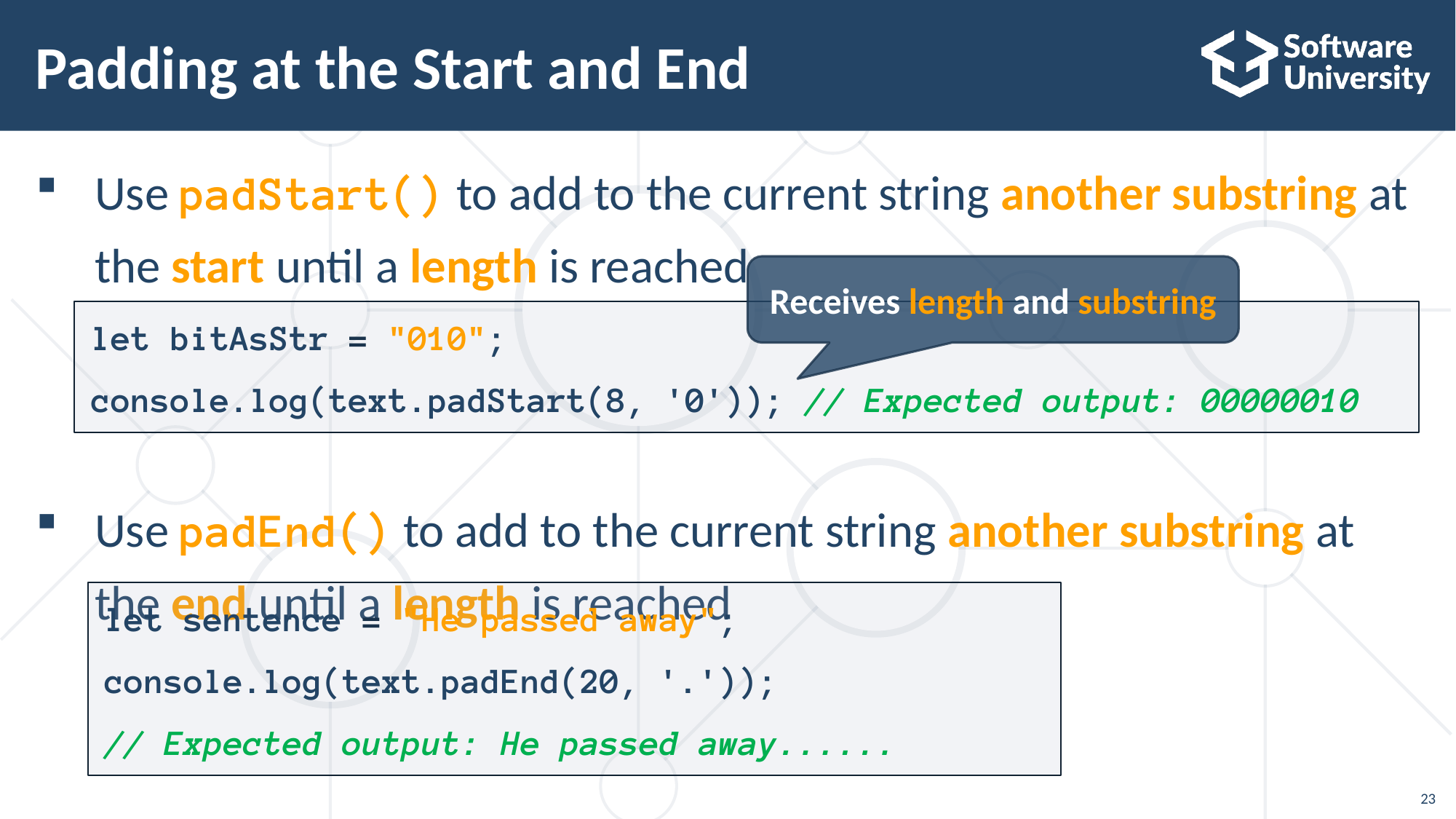

# Padding at the Start and End
Use padStart() to add to the current string another substring at the start until a length is reached
Use padEnd() to add to the current string another substring at
the end until a length is reached

Receives length and substring
let bitAsStr = "010";
console.log(text.padStart(8, '0')); // Expected output: 00000010
let sentence = "He passed away";
console.log(text.padEnd(20, '.'));
// Expected output: He passed away......
23